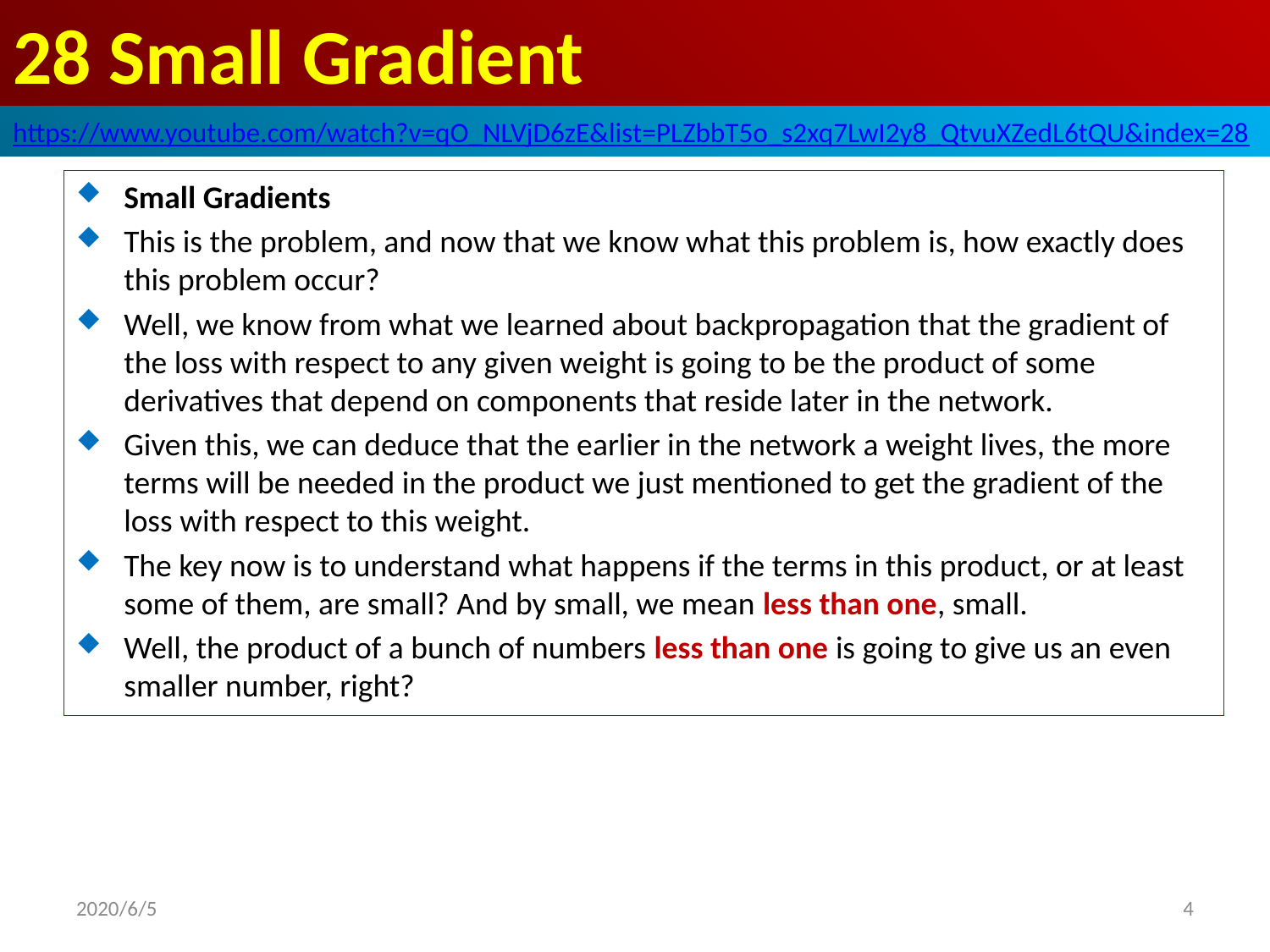

# 28 Small Gradient
https://www.youtube.com/watch?v=qO_NLVjD6zE&list=PLZbbT5o_s2xq7LwI2y8_QtvuXZedL6tQU&index=28
Small Gradients
This is the problem, and now that we know what this problem is, how exactly does this problem occur?
Well, we know from what we learned about backpropagation that the gradient of the loss with respect to any given weight is going to be the product of some derivatives that depend on components that reside later in the network.
Given this, we can deduce that the earlier in the network a weight lives, the more terms will be needed in the product we just mentioned to get the gradient of the loss with respect to this weight.
The key now is to understand what happens if the terms in this product, or at least some of them, are small? And by small, we mean less than one, small.
Well, the product of a bunch of numbers less than one is going to give us an even smaller number, right?

2020/6/5
4